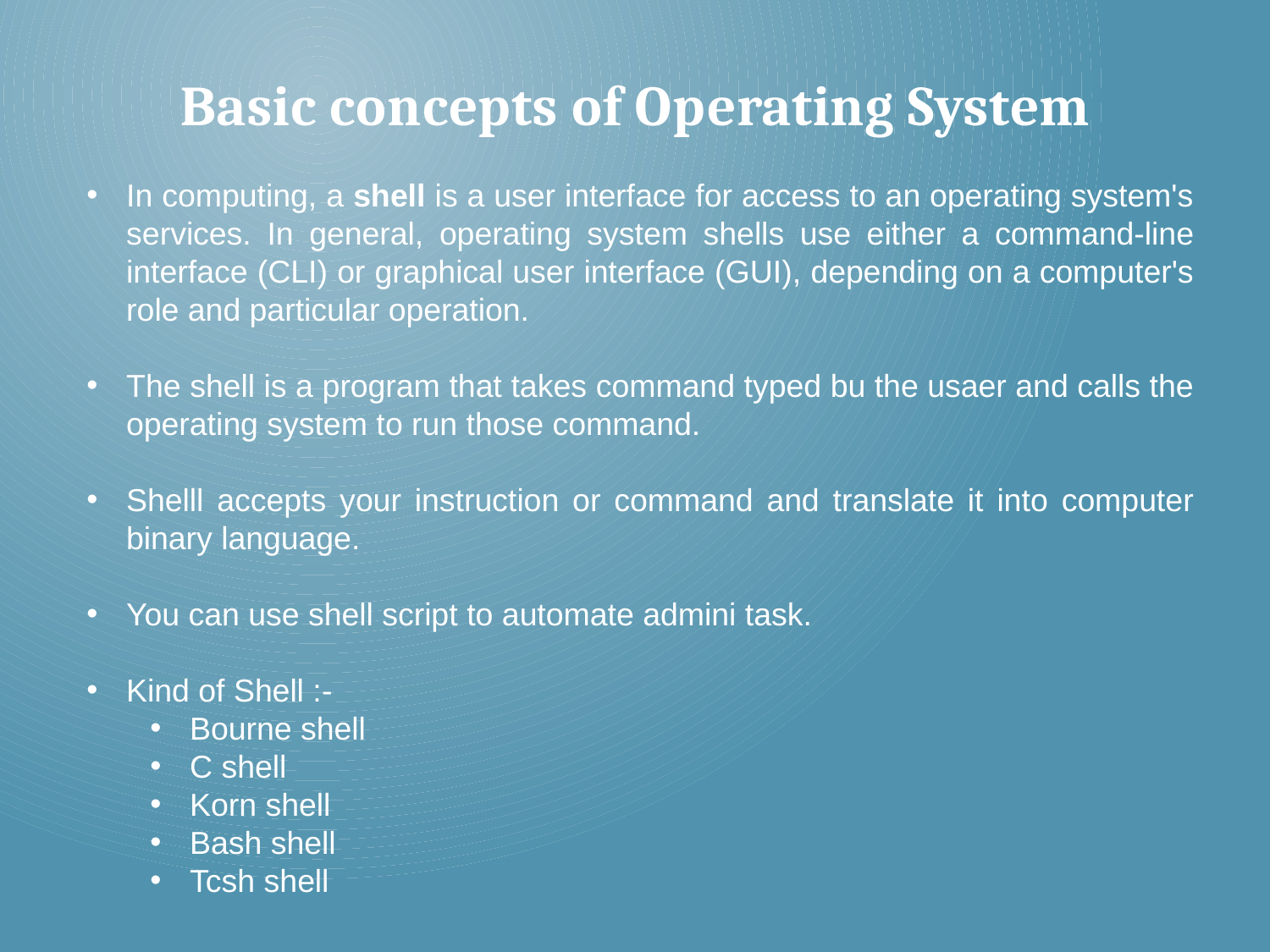

Basic concepts of Operating System
In computing, a shell is a user interface for access to an operating system's services. In general, operating system shells use either a command-line interface (CLI) or graphical user interface (GUI), depending on a computer's role and particular operation.

The shell is a program that takes command typed bu the usaer and calls the operating system to run those command.

Shelll accepts your instruction or command and translate it into computer binary language.

You can use shell script to automate admini task.

Kind of Shell :-
Bourne shell
C shell
Korn shell
Bash shell
Tcsh shell